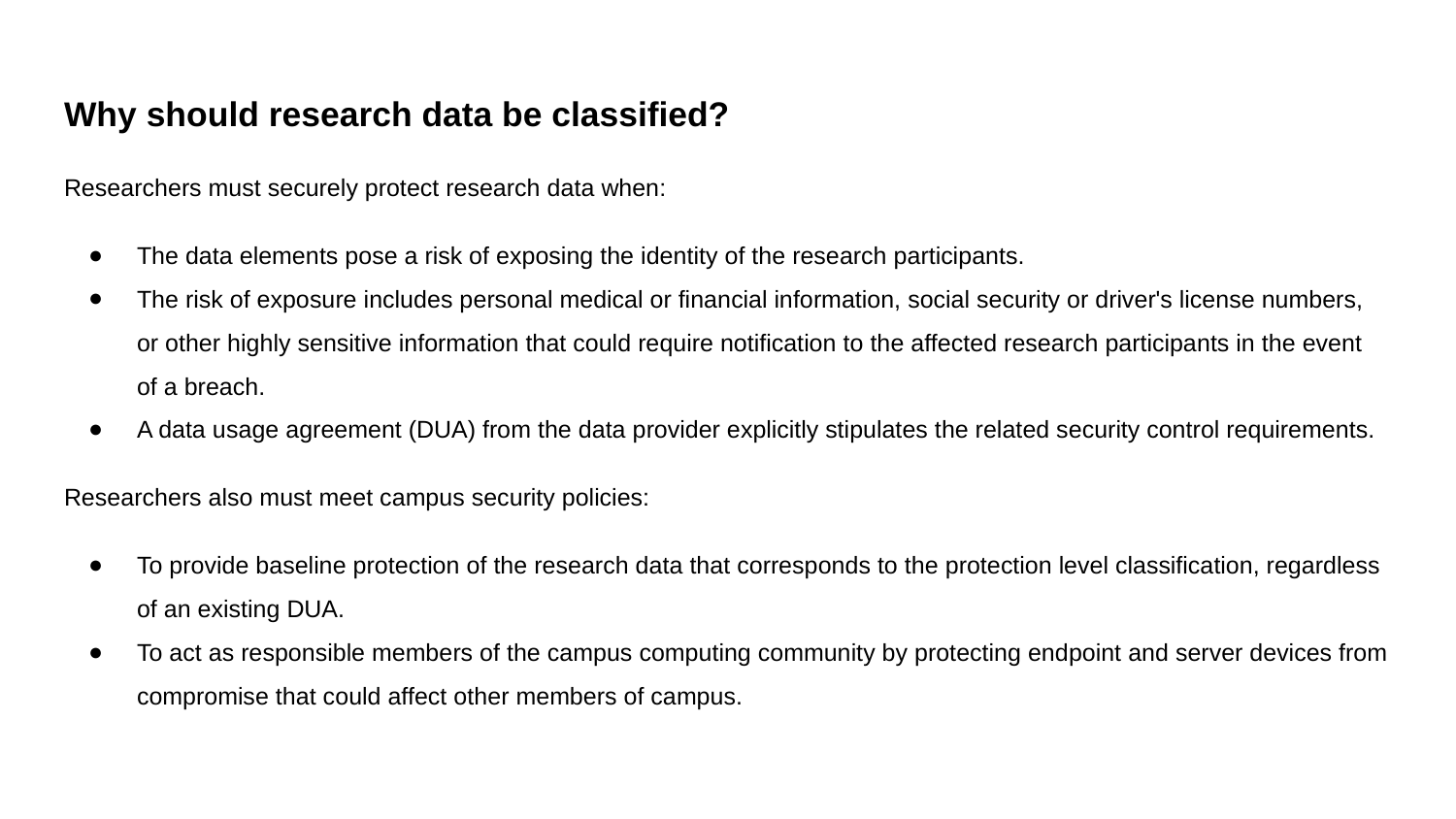

Why should research data be classified?
Researchers must securely protect research data when:
The data elements pose a risk of exposing the identity of the research participants.
The risk of exposure includes personal medical or financial information, social security or driver's license numbers, or other highly sensitive information that could require notification to the affected research participants in the event of a breach.
A data usage agreement (DUA) from the data provider explicitly stipulates the related security control requirements.
Researchers also must meet campus security policies:
To provide baseline protection of the research data that corresponds to the protection level classification, regardless of an existing DUA.
To act as responsible members of the campus computing community by protecting endpoint and server devices from compromise that could affect other members of campus.